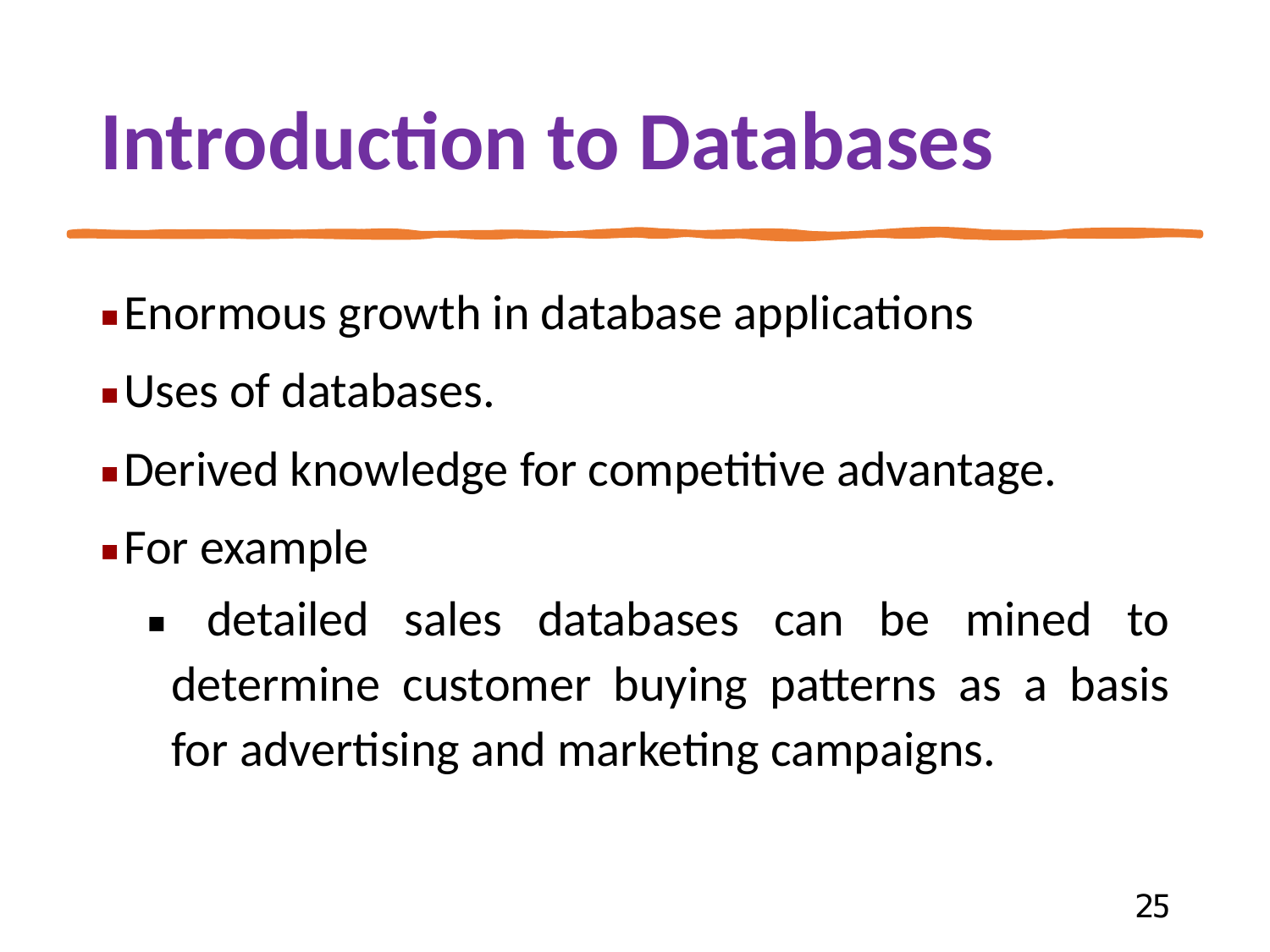

# Introduction to Databases

Enormous growth in database applications
Uses of databases.
Derived knowledge for competitive advantage.
For example
 detailed sales databases can be mined to determine customer buying patterns as a basis for advertising and marketing campaigns.

25